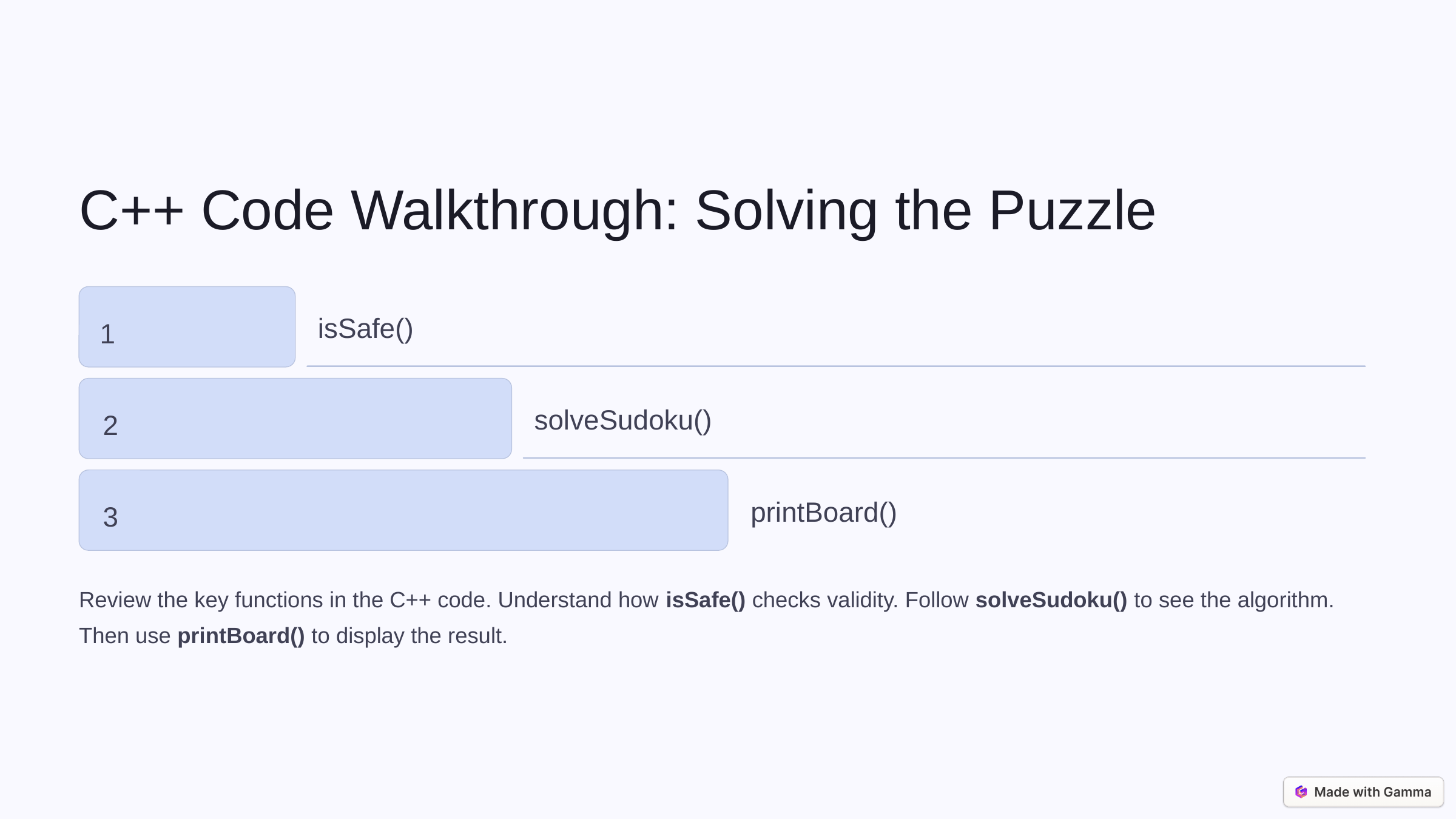

C++ Code Walkthrough: Solving the Puzzle

1
isSafe()

2
solveSudoku()

3
printBoard()
Review the key functions in the C++ code. Understand how isSafe() checks validity. Follow solveSudoku() to see the algorithm. Then use printBoard() to display the result.